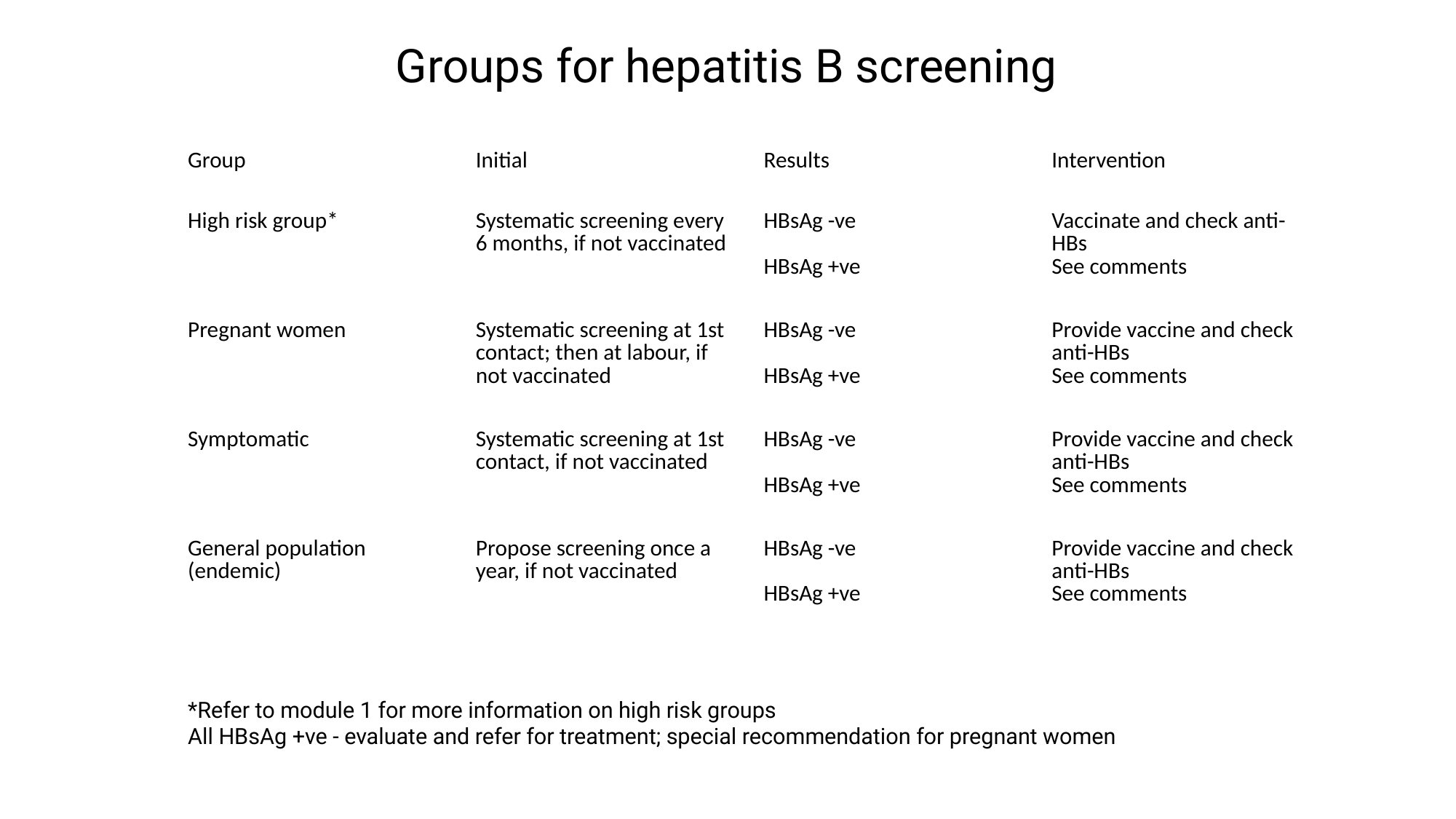

Groups for hepatitis B screening
| Group | Initial | Results | Intervention |
| --- | --- | --- | --- |
| High risk group\* | Systematic screening every 6 months, if not vaccinated | HBsAg -ve HBsAg +ve | Vaccinate and check anti-HBs See comments |
| Pregnant women | Systematic screening at 1st contact; then at labour, if not vaccinated | HBsAg -ve HBsAg +ve | Provide vaccine and check anti-HBs See comments |
| Symptomatic | Systematic screening at 1st contact, if not vaccinated | HBsAg -ve HBsAg +ve | Provide vaccine and check anti-HBs See comments |
| General population (endemic) | Propose screening once a year, if not vaccinated | HBsAg -ve HBsAg +ve | Provide vaccine and check anti-HBs See comments |
*Refer to module 1 for more information on high risk groups
All HBsAg +ve - evaluate and refer for treatment; special recommendation for pregnant women